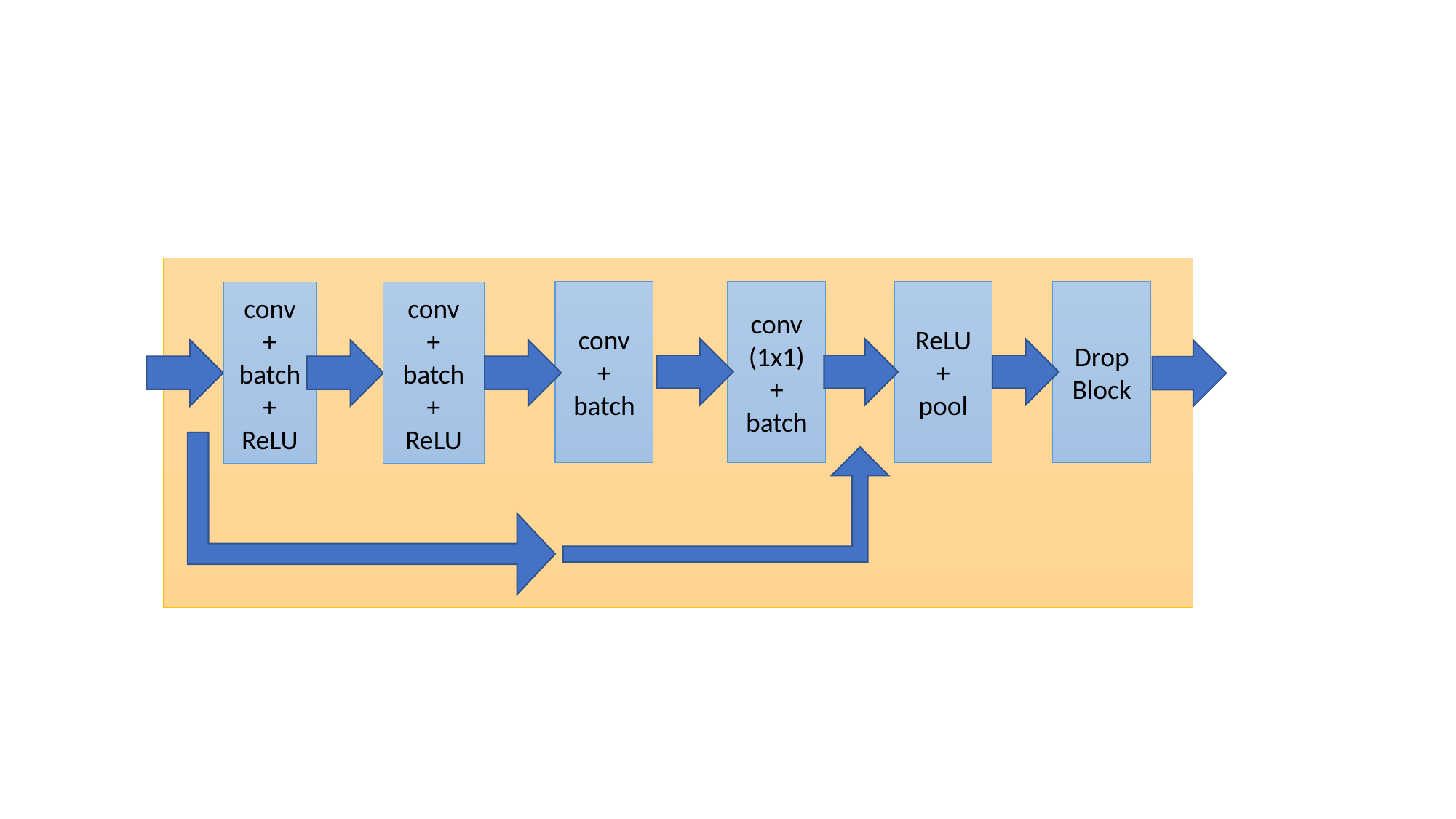

ReLU
+
pool
Drop
Block
conv (1x1)
+
batch
conv
+
batch
conv
+
batch
+
ReLU
conv
+
batch
+
ReLU